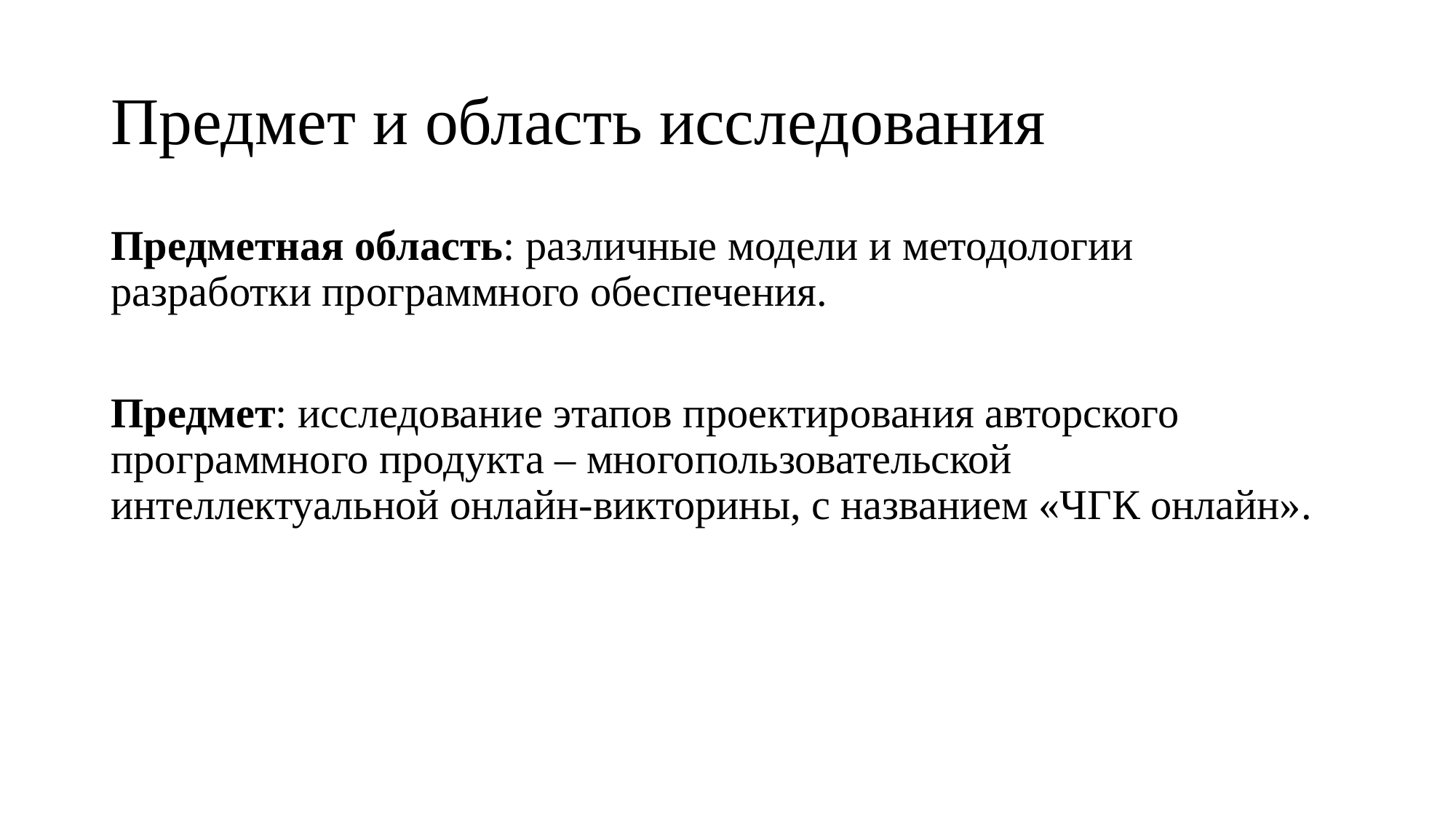

# Предмет и область исследования
Предметная область: различные модели и методологии разработки программного обеспечения.

Предмет: исследование этапов проектирования авторского программного продукта – многопользовательской интеллектуальной онлайн-викторины, с названием «ЧГК онлайн».